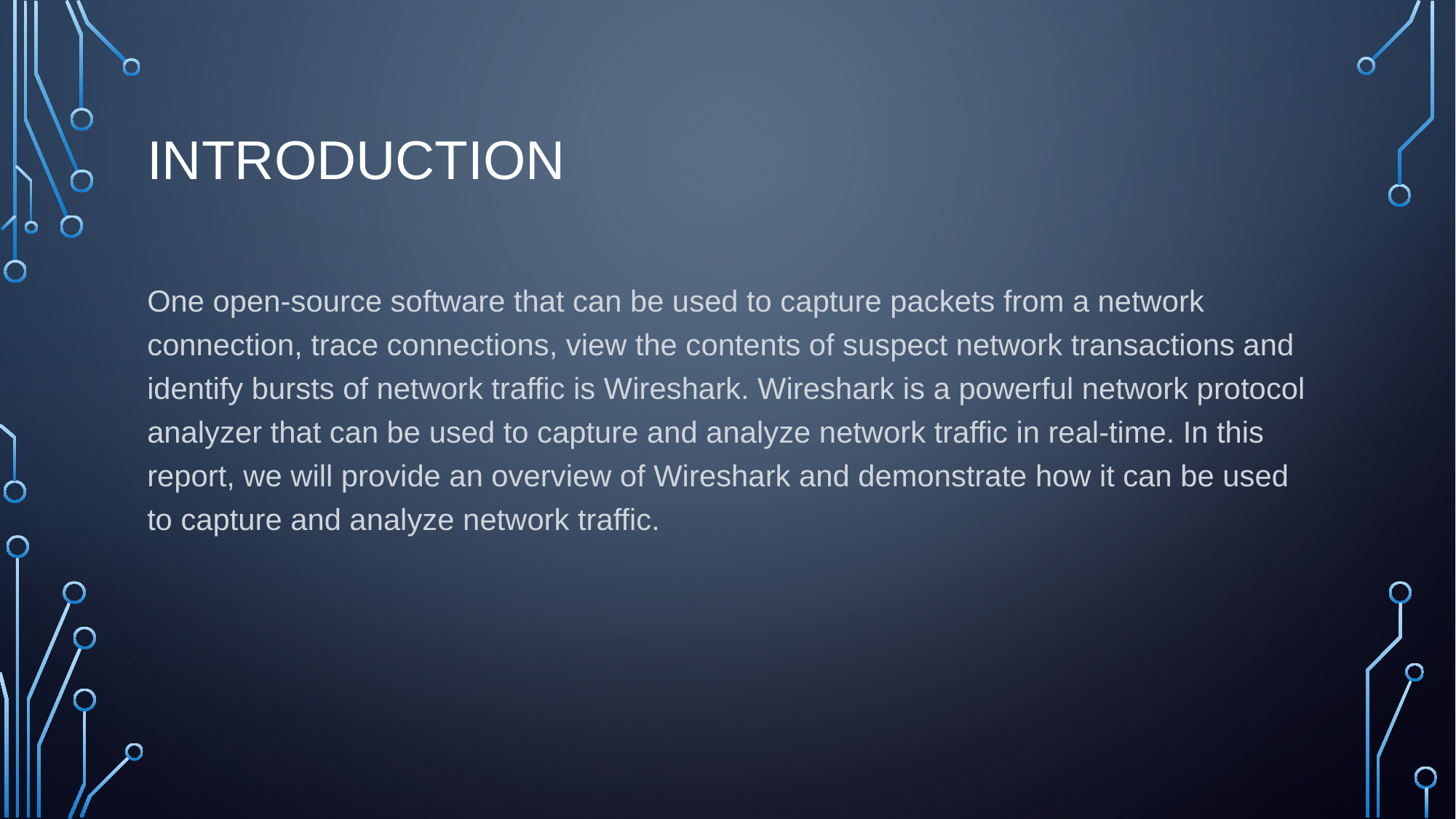

# INTRODUCTION
One open-source software that can be used to capture packets from a network connection, trace connections, view the contents of suspect network transactions and identify bursts of network traffic is Wireshark. Wireshark is a powerful network protocol analyzer that can be used to capture and analyze network traffic in real-time. In this report, we will provide an overview of Wireshark and demonstrate how it can be used to capture and analyze network traffic.